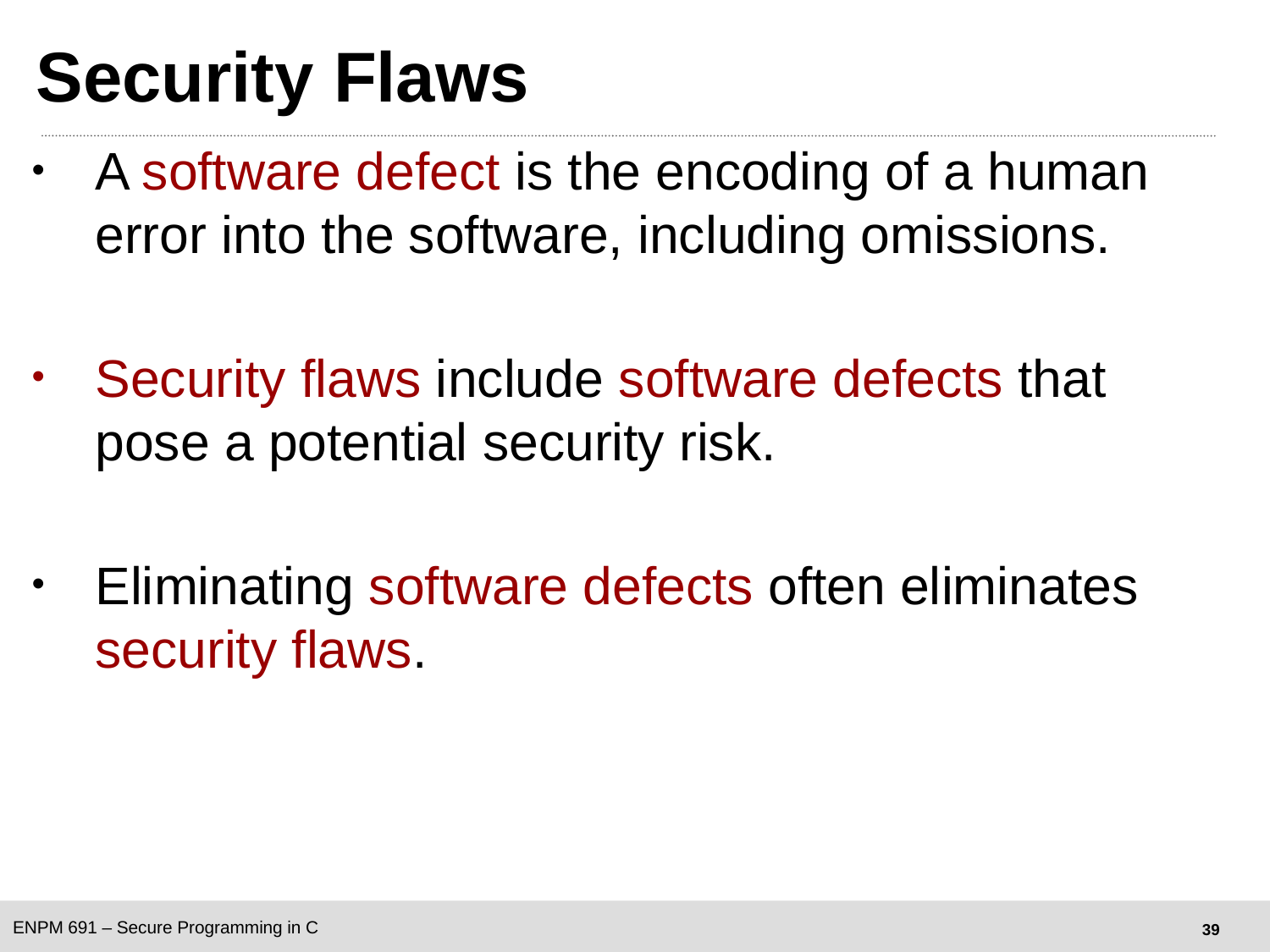

# Security Flaws
A software defect is the encoding of a human error into the software, including omissions.

Security flaws include software defects that pose a potential security risk.

Eliminating software defects often eliminates security flaws.